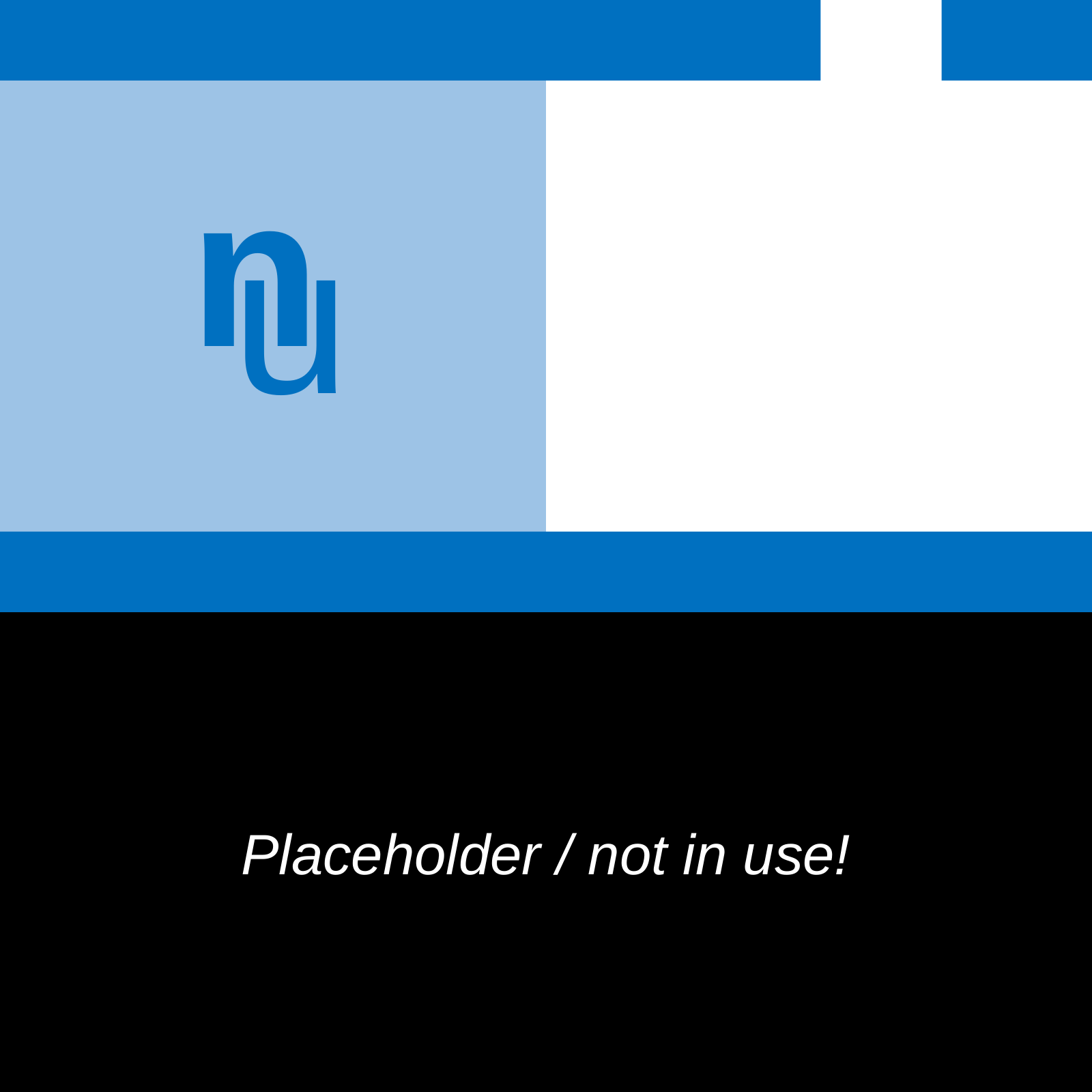

n
u

Placeholder / not in use!